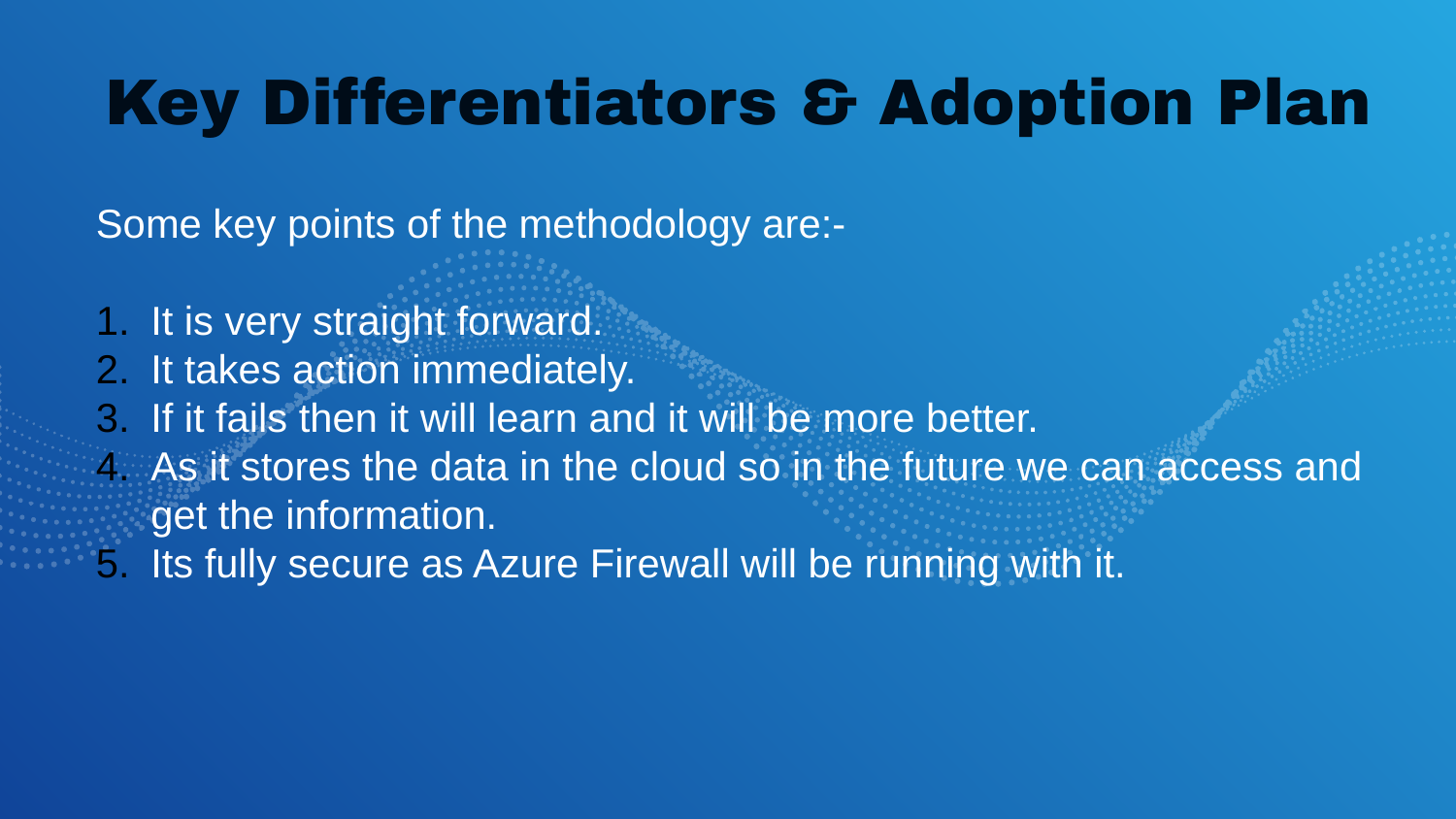

Key Differentiators & Adoption Plan
Some key points of the methodology are:-

It is very straight forward.
It takes action immediately.
If it fails then it will learn and it will be more better.
As it stores the data in the cloud so in the future we can access and get the information.
Its fully secure as Azure Firewall will be running with it.